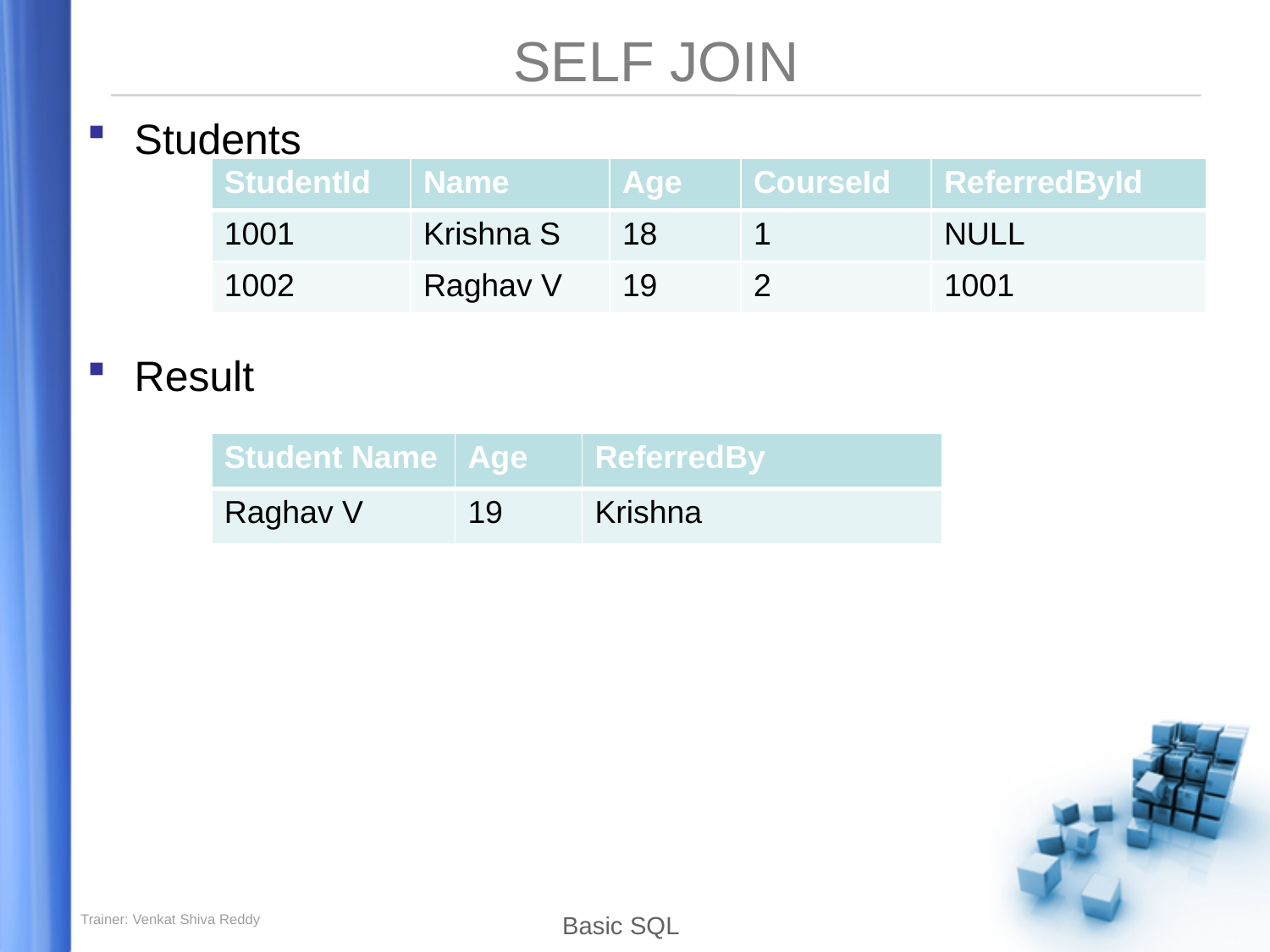

# SELF JOIN
Students

Result

| StudentId | Name | Age | CourseId | ReferredById |
| --- | --- | --- | --- | --- |
| 1001 | Krishna S | 18 | 1 | NULL |
| 1002 | Raghav V | 19 | 2 | 1001 |
| Student Name | Age | ReferredBy |
| --- | --- | --- |
| Raghav V | 19 | Krishna |